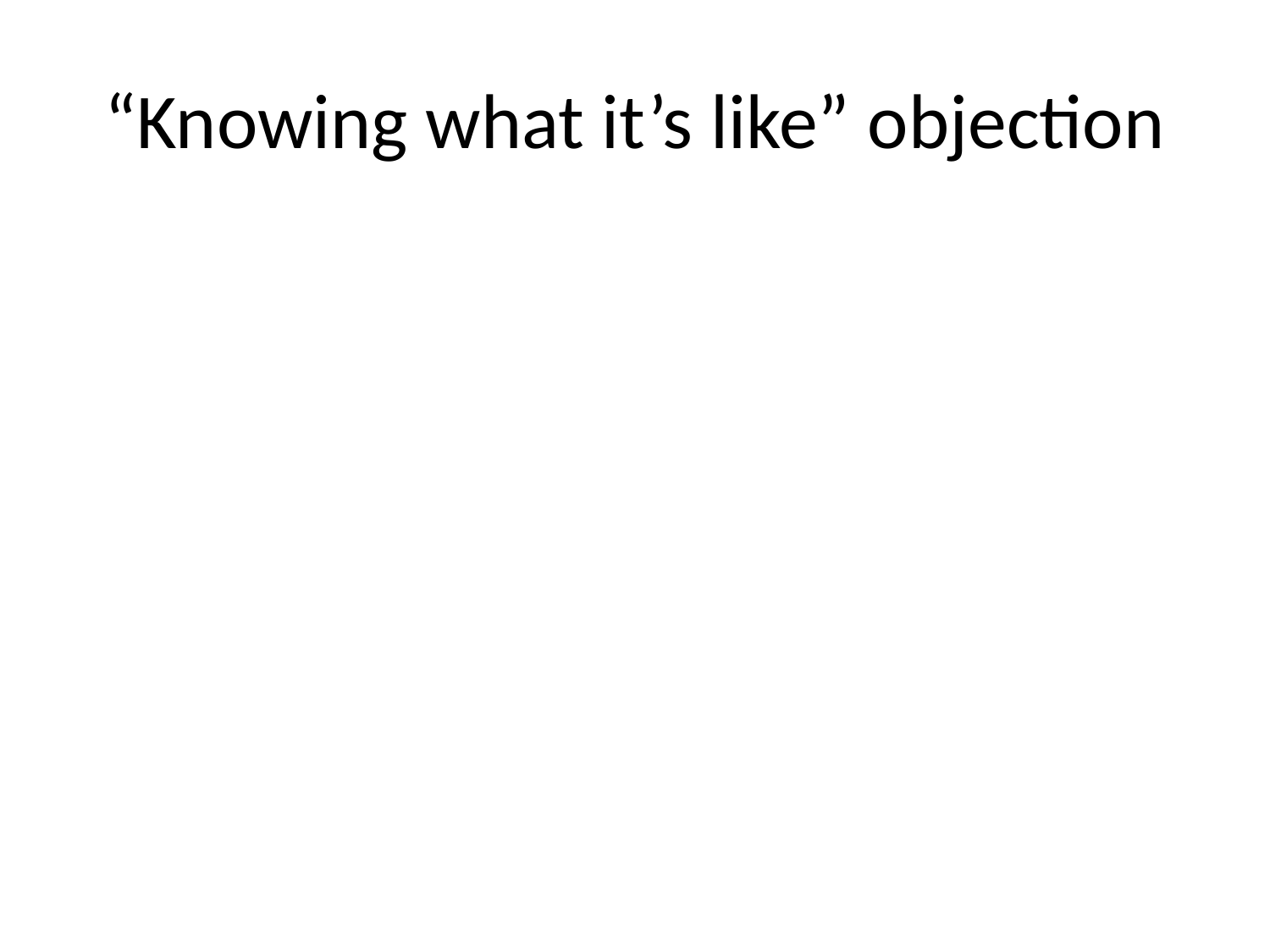

“Knowing what it’s like” objection
It is true that when Mary sees the tomato (her first colorful object), she learns something: she learns what it is like to have a red experience.
The dualists account for this by saying that when Mary sees the tomato, she has her first red experience, and, as a result, learns what it is like to have red experience.